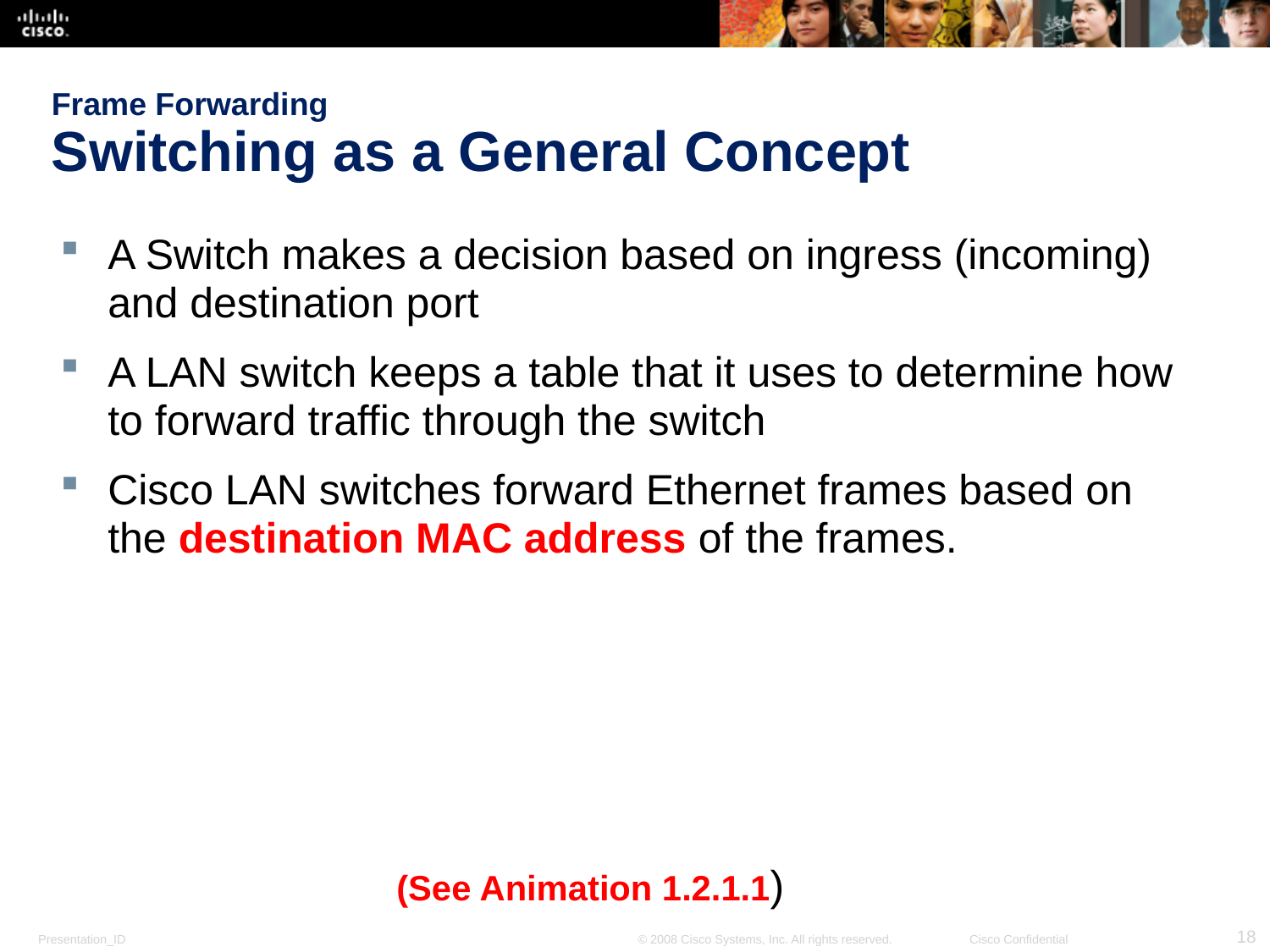

# Frame Forwarding Switching as a General Concept
A Switch makes a decision based on ingress (incoming) and destination port
A LAN switch keeps a table that it uses to determine how to forward traffic through the switch
Cisco LAN switches forward Ethernet frames based on the destination MAC address of the frames.

(See Animation 1.2.1.1)